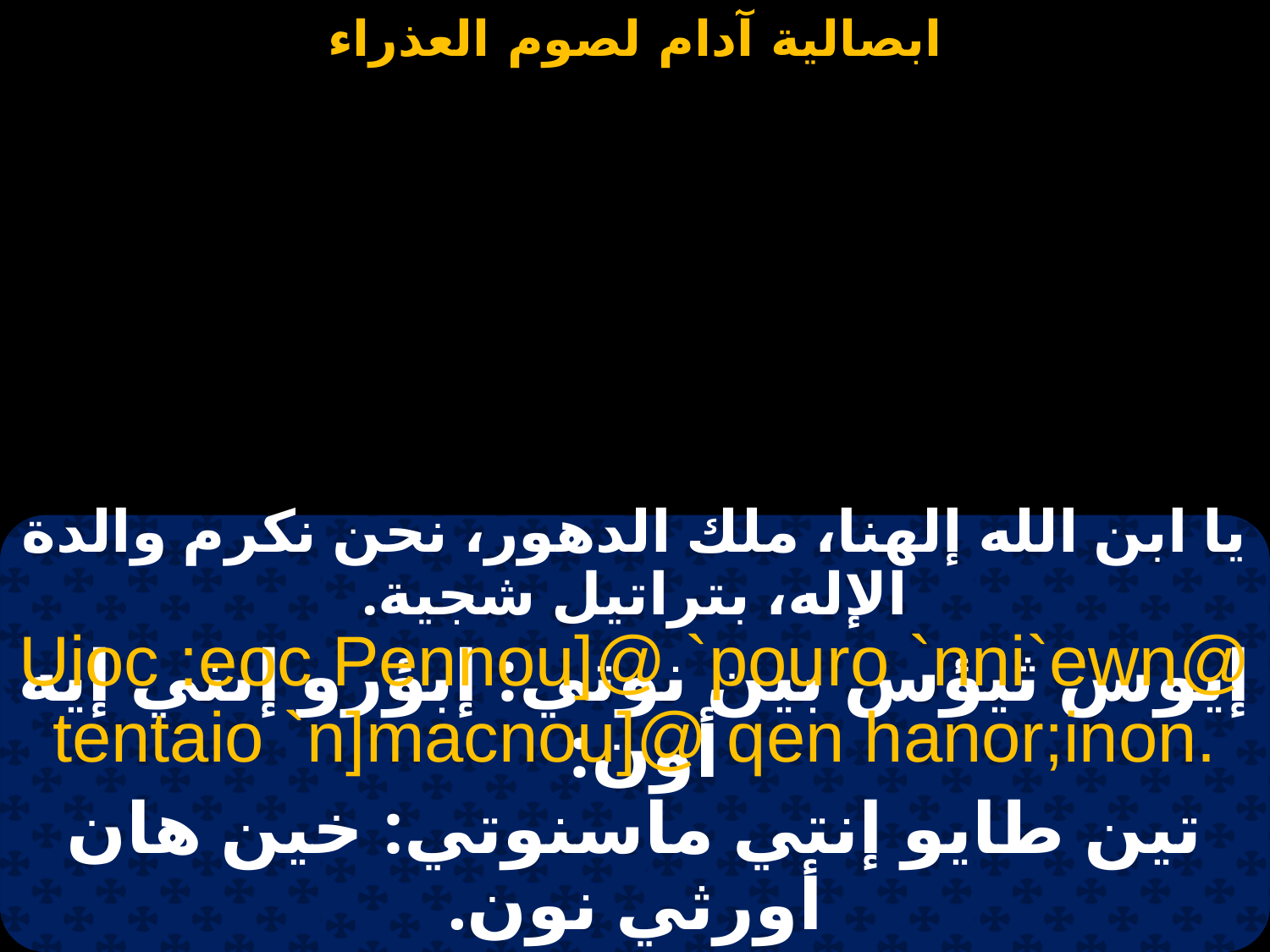

#
يا ابن الله إلهنا، ملك الدهور، نحن نكرم والدة الإله، بتراتيل شجية.
Uioc :eoc Pennou]@ `pouro `nni`ewn@ tentaio `n]macnou]@ qen hanor;inon.
إيوس ثيؤس بين نوتي: إبؤرو إنني إيه أون:
تين طايو إنتي ماسنوتي: خين هان أورثي نون.